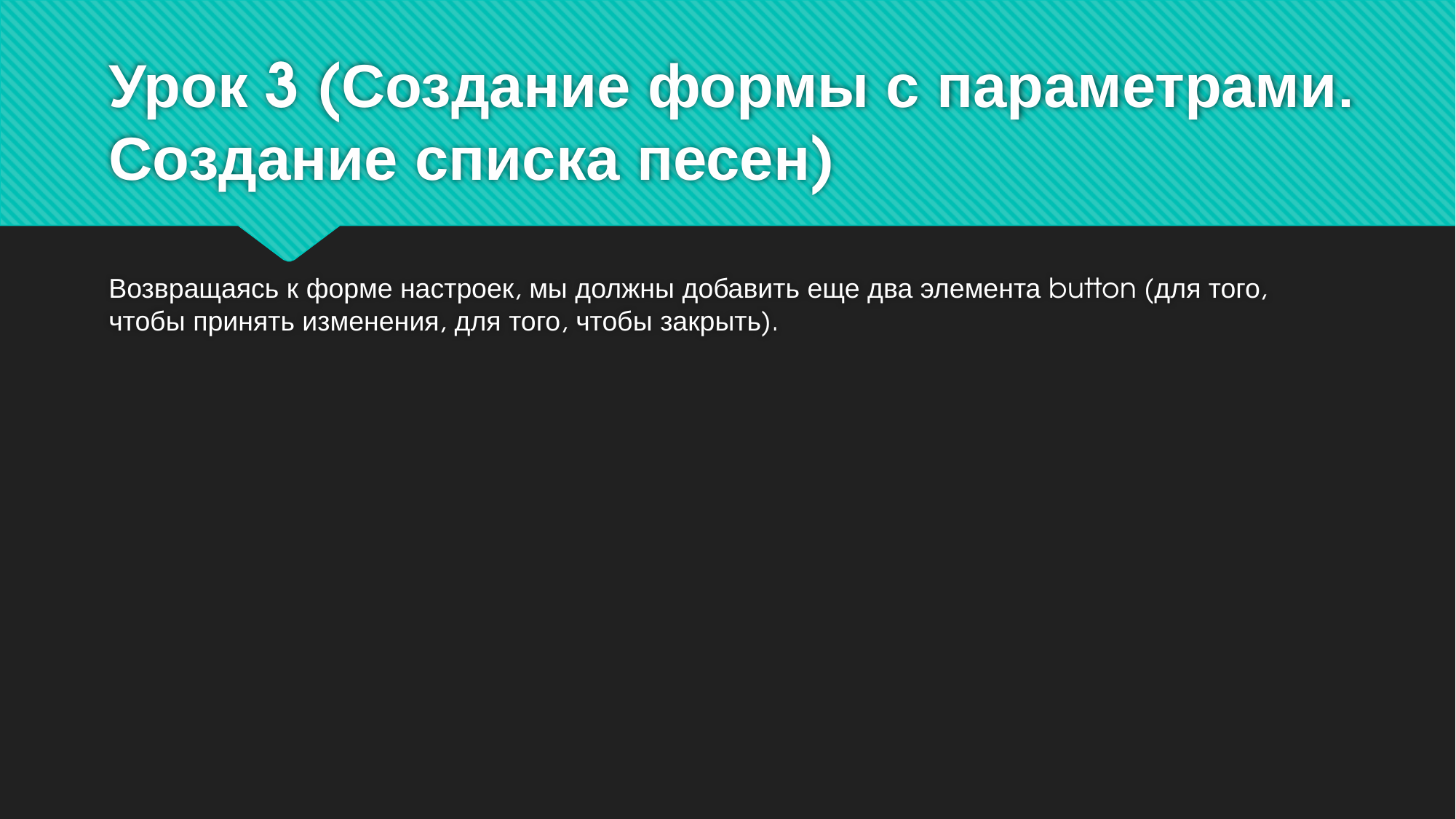

# Урок 3 (Создание формы с параметрами. Создание списка песен)
Возвращаясь к форме настроек, мы должны добавить еще два элемента button (для того, чтобы принять изменения, для того, чтобы закрыть).